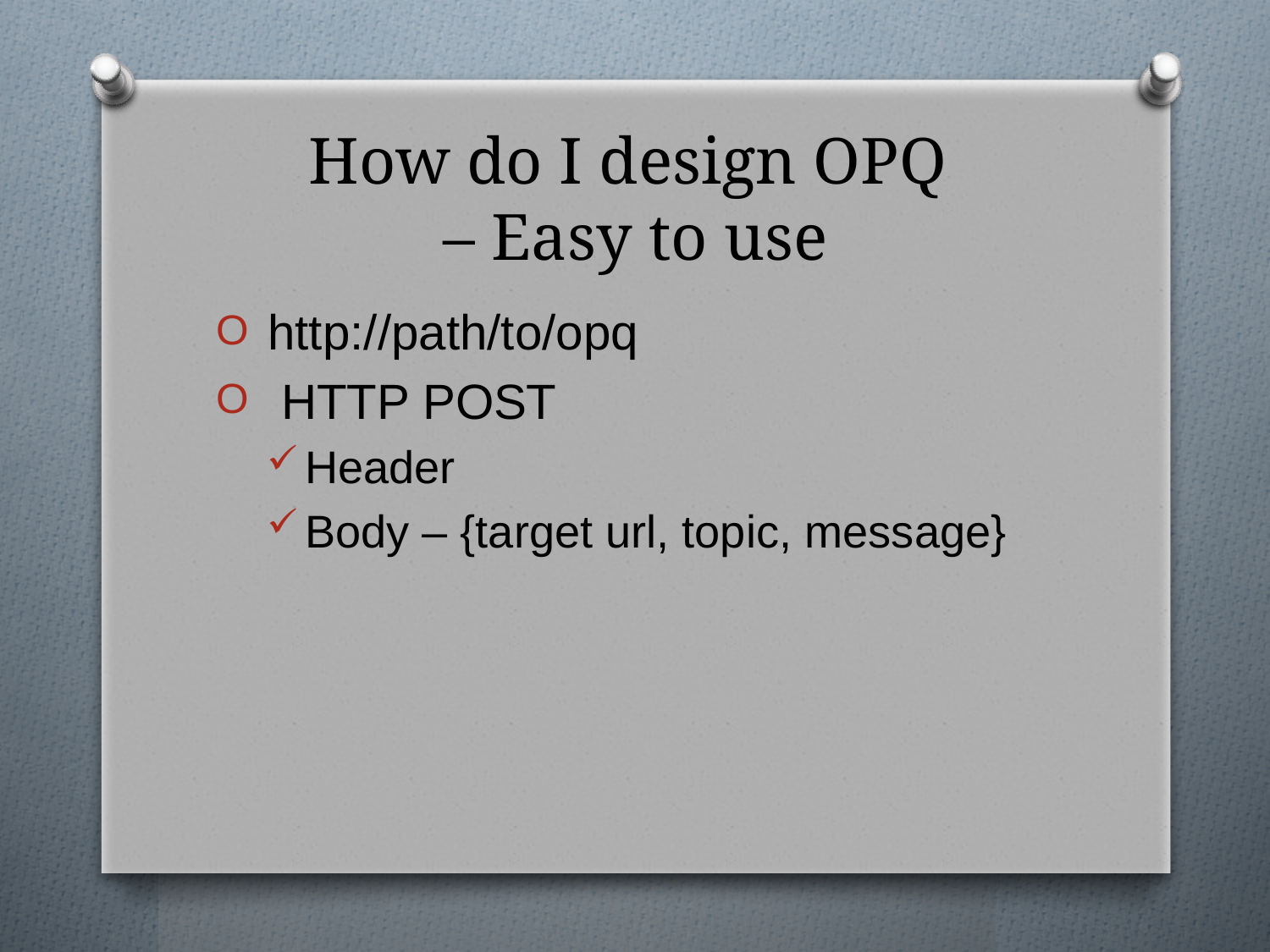

# How do I design OPQ – Easy to use
 http://path/to/opq
  HTTP POST
Header
Body – {target url, topic, message}